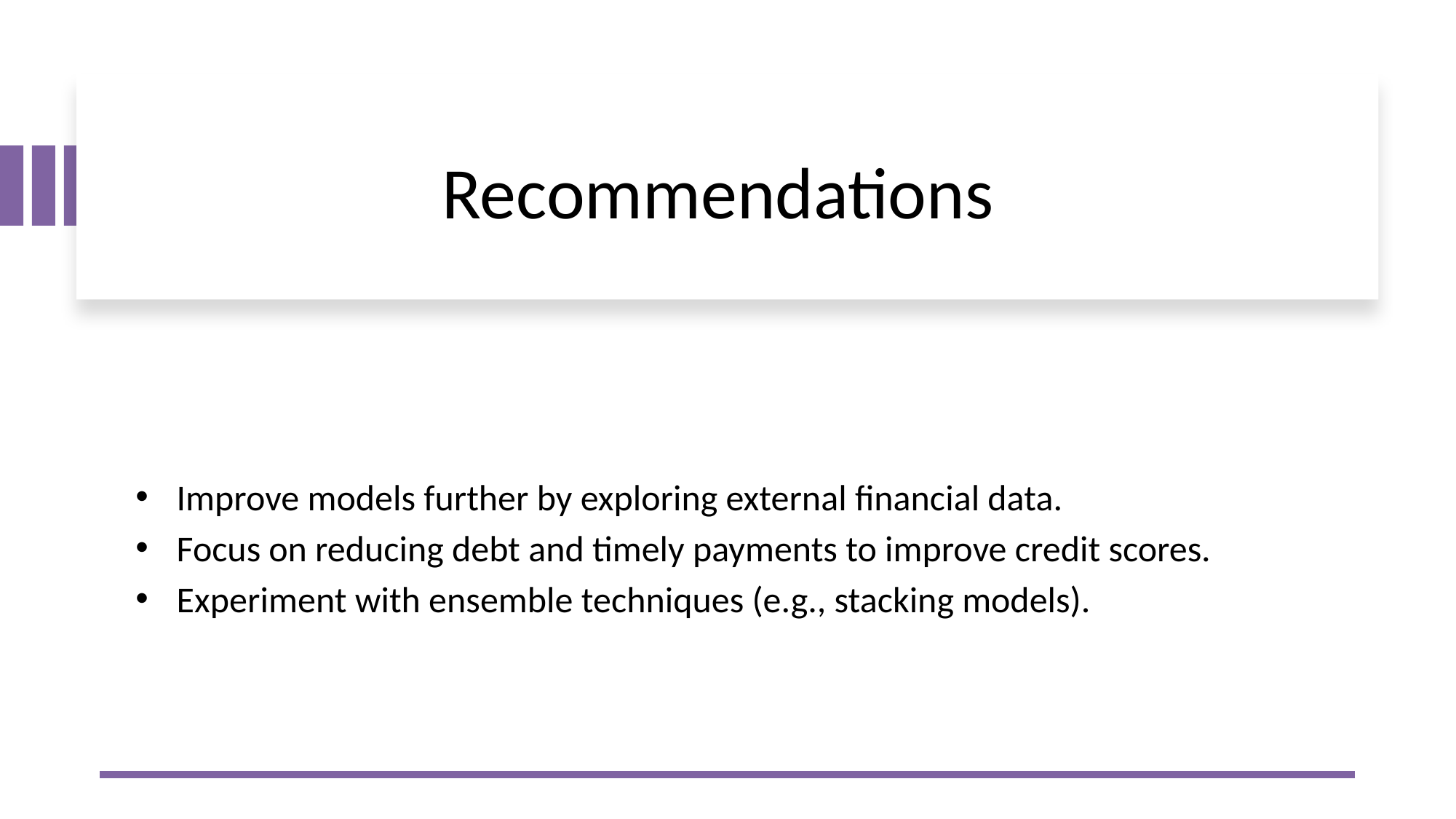

# Recommendations

Improve models further by exploring external financial data.
Focus on reducing debt and timely payments to improve credit scores.
Experiment with ensemble techniques (e.g., stacking models).